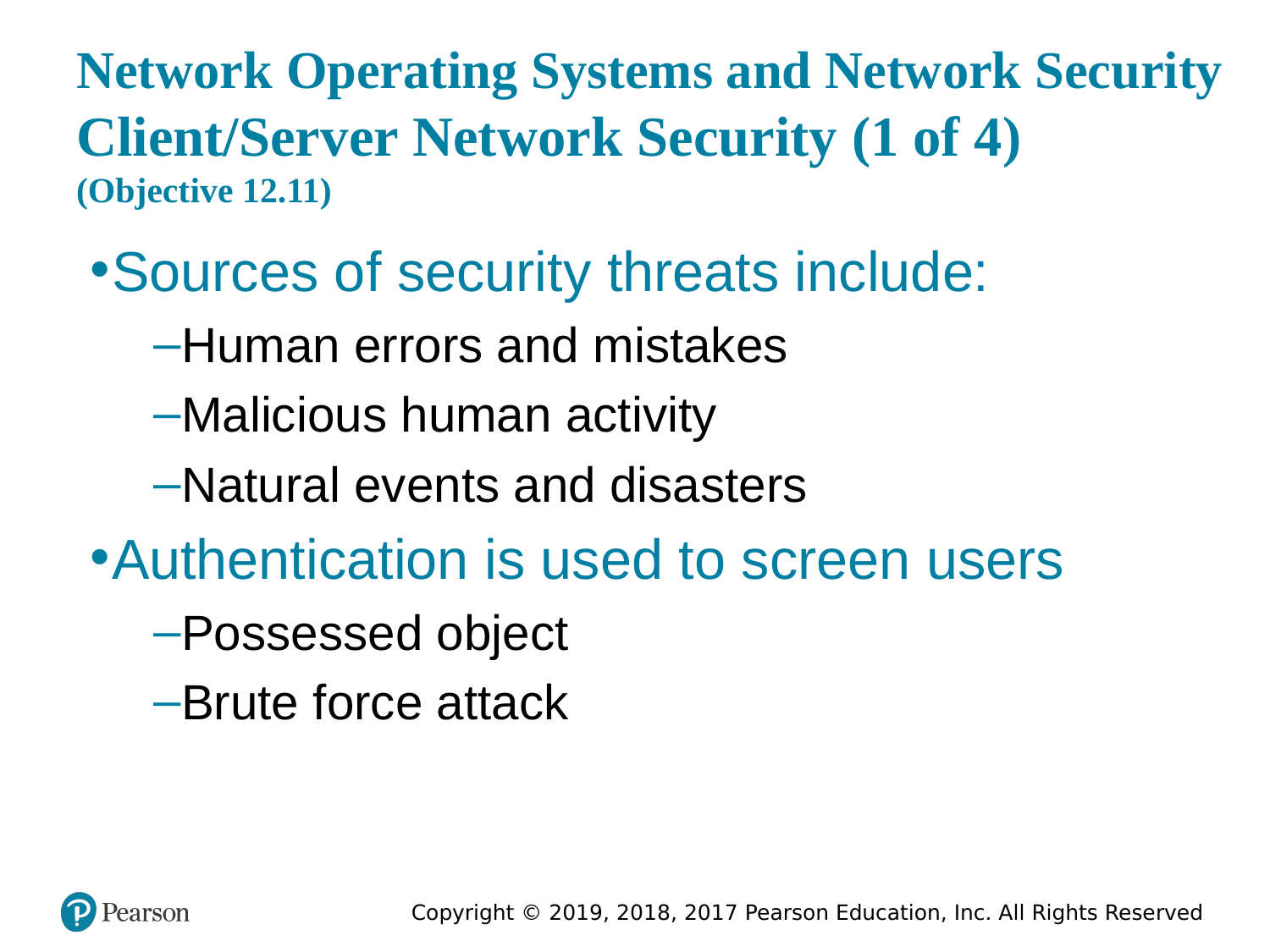

# Network Operating Systems and Network Security Client/Server Network Security (1 of 4) (Objective 12.11)
Sources of security threats include:
Human errors and mistakes
Malicious human activity
Natural events and disasters
Authentication is used to screen users
Possessed object
Brute force attack